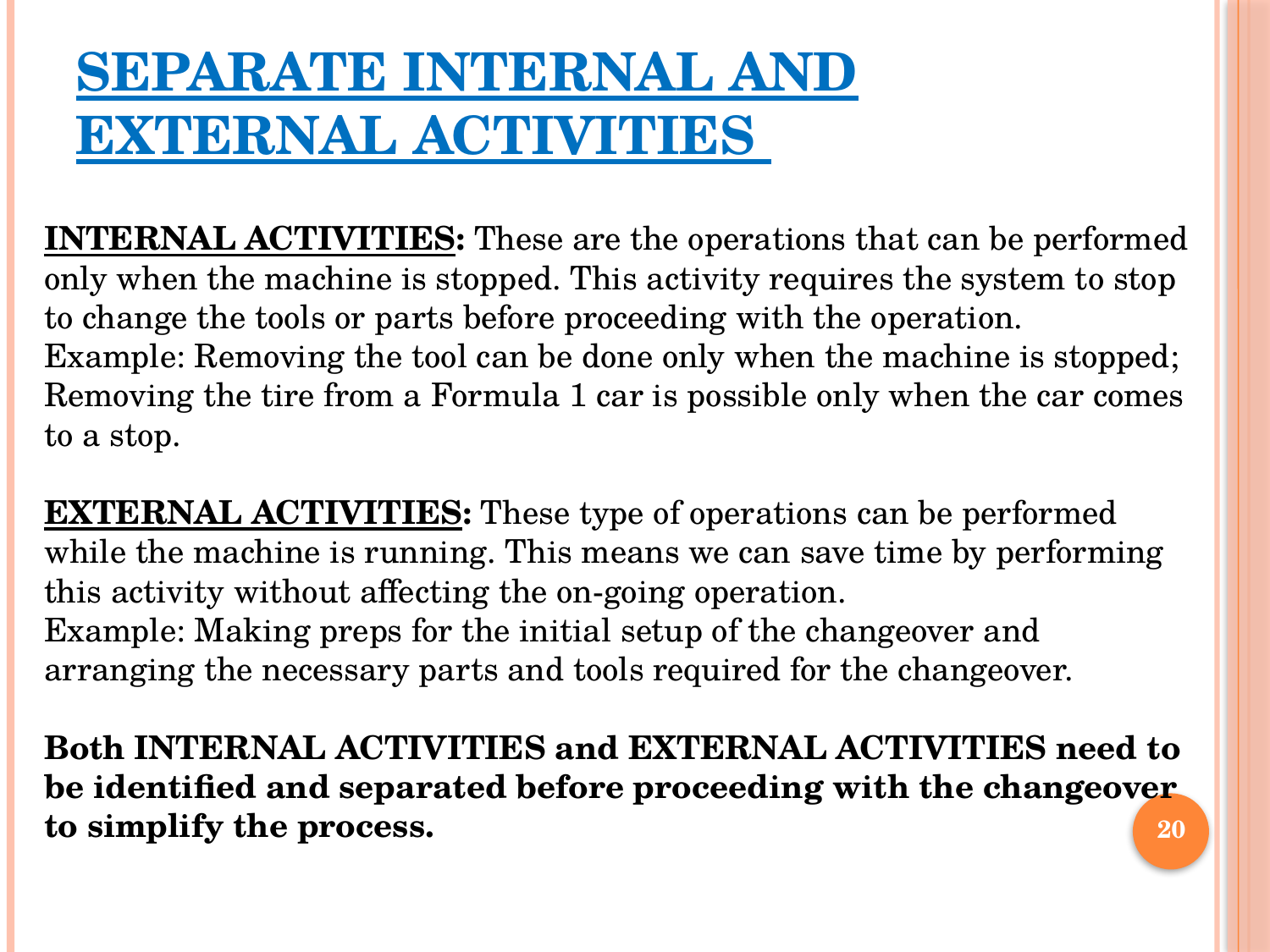

Separate Internal And External Activities
INTERNAL ACTIVITIES: These are the operations that can be performed only when the machine is stopped. This activity requires the system to stop to change the tools or parts before proceeding with the operation.
Example: Removing the tool can be done only when the machine is stopped; Removing the tire from a Formula 1 car is possible only when the car comes to a stop.

EXTERNAL ACTIVITIES: These type of operations can be performed while the machine is running. This means we can save time by performing this activity without affecting the on-going operation.
Example: Making preps for the initial setup of the changeover and arranging the necessary parts and tools required for the changeover.

Both INTERNAL ACTIVITIES and EXTERNAL ACTIVITIES need to be identified and separated before proceeding with the changeover to simplify the process.

20